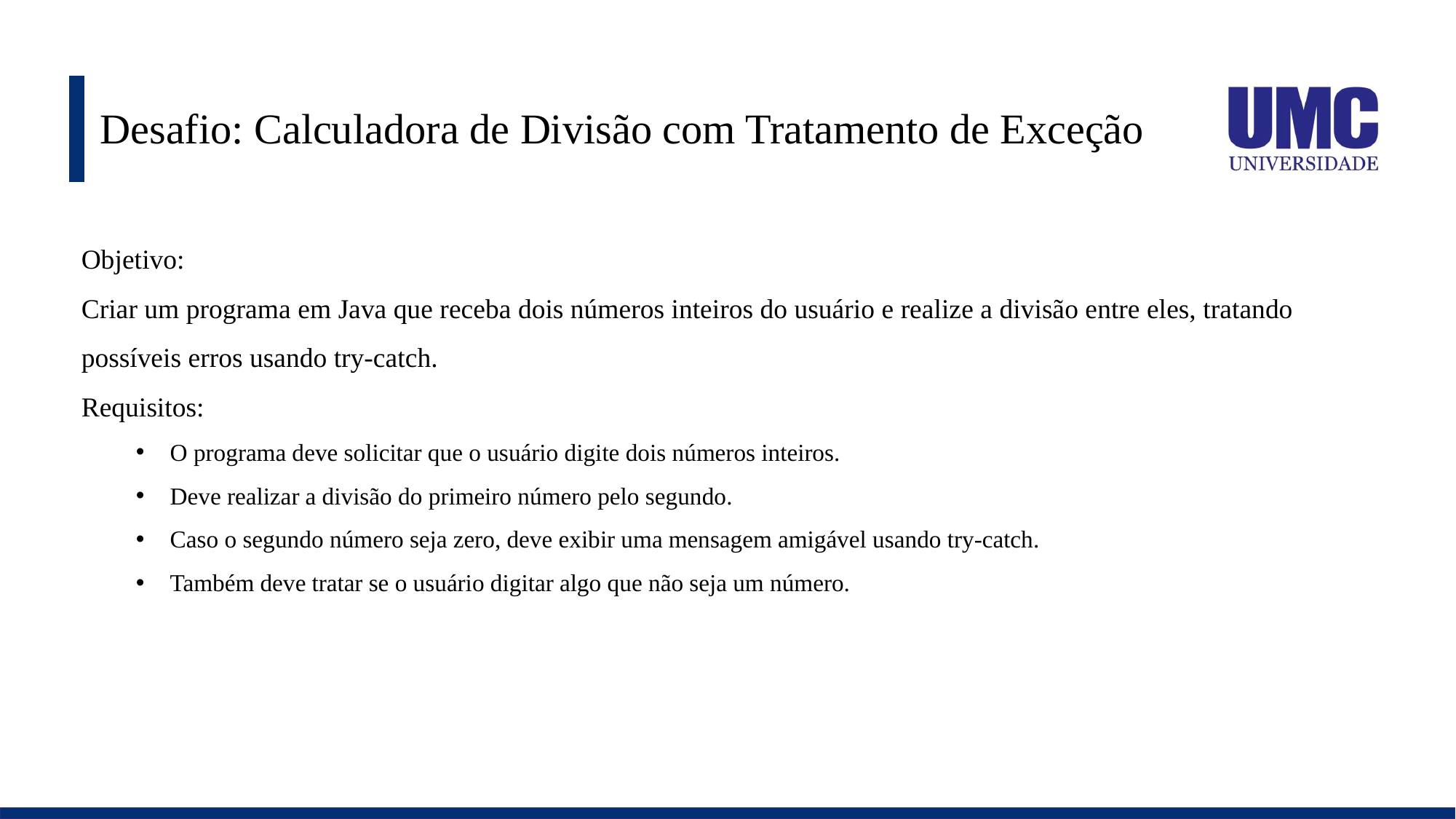

# Desafio: Calculadora de Divisão com Tratamento de Exceção
Objetivo:
Criar um programa em Java que receba dois números inteiros do usuário e realize a divisão entre eles, tratando possíveis erros usando try-catch.
Requisitos:
O programa deve solicitar que o usuário digite dois números inteiros.
Deve realizar a divisão do primeiro número pelo segundo.
Caso o segundo número seja zero, deve exibir uma mensagem amigável usando try-catch.
Também deve tratar se o usuário digitar algo que não seja um número.